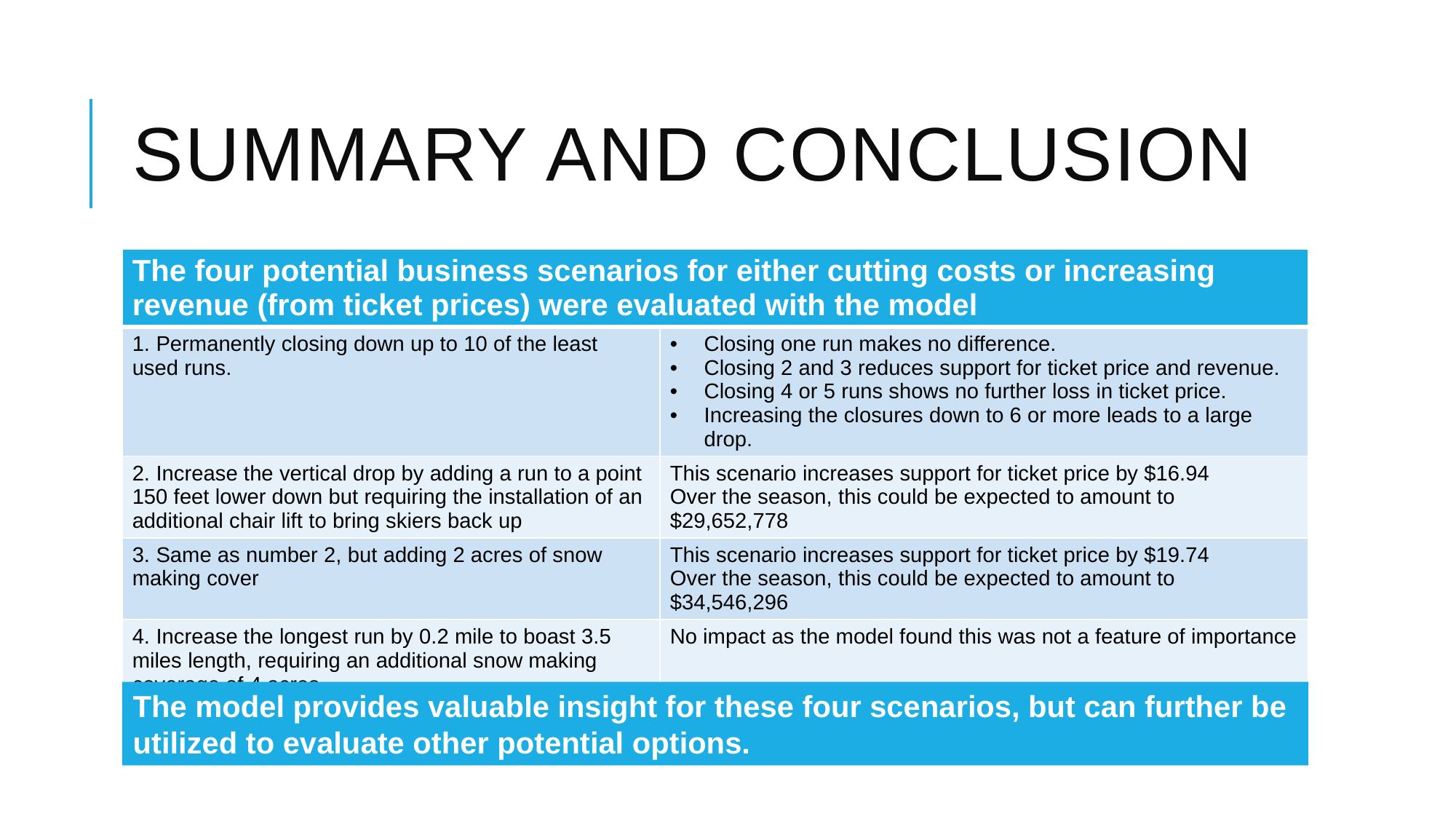

# Summary and Conclusion
| The four potential business scenarios for either cutting costs or increasing revenue (from ticket prices) were evaluated with the model |  |
| --- | --- |
| 1. Permanently closing down up to 10 of the least used runs. | Closing one run makes no difference. Closing 2 and 3 reduces support for ticket price and revenue. Closing 4 or 5 runs shows no further loss in ticket price. Increasing the closures down to 6 or more leads to a large drop. |
| 2. Increase the vertical drop by adding a run to a point 150 feet lower down but requiring the installation of an additional chair lift to bring skiers back up | This scenario increases support for ticket price by $16.94 Over the season, this could be expected to amount to $29,652,778 |
| 3. Same as number 2, but adding 2 acres of snow making cover | This scenario increases support for ticket price by $19.74 Over the season, this could be expected to amount to $34,546,296 |
| 4. Increase the longest run by 0.2 mile to boast 3.5 miles length, requiring an additional snow making coverage of 4 acres | No impact as the model found this was not a feature of importance |
The model provides valuable insight for these four scenarios, but can further be utilized to evaluate other potential options.